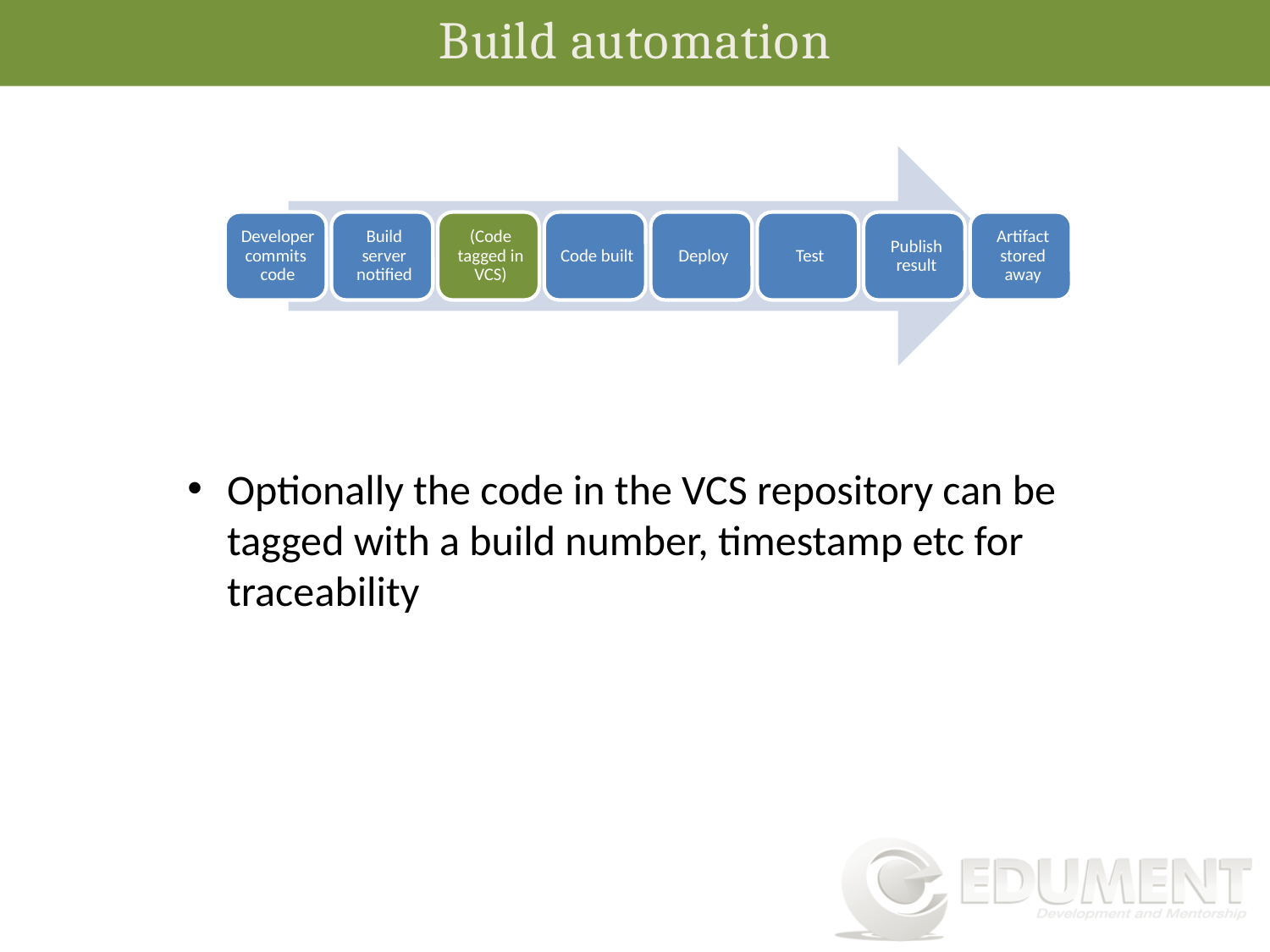

Build automation

Developer commits  code
Build server notified
(Code tagged in VCS)
Code built
Deploy
Test
Publish result
Artifact stored away
Optionally the code in the VCS repository can be tagged with a build number, timestamp etc for traceability